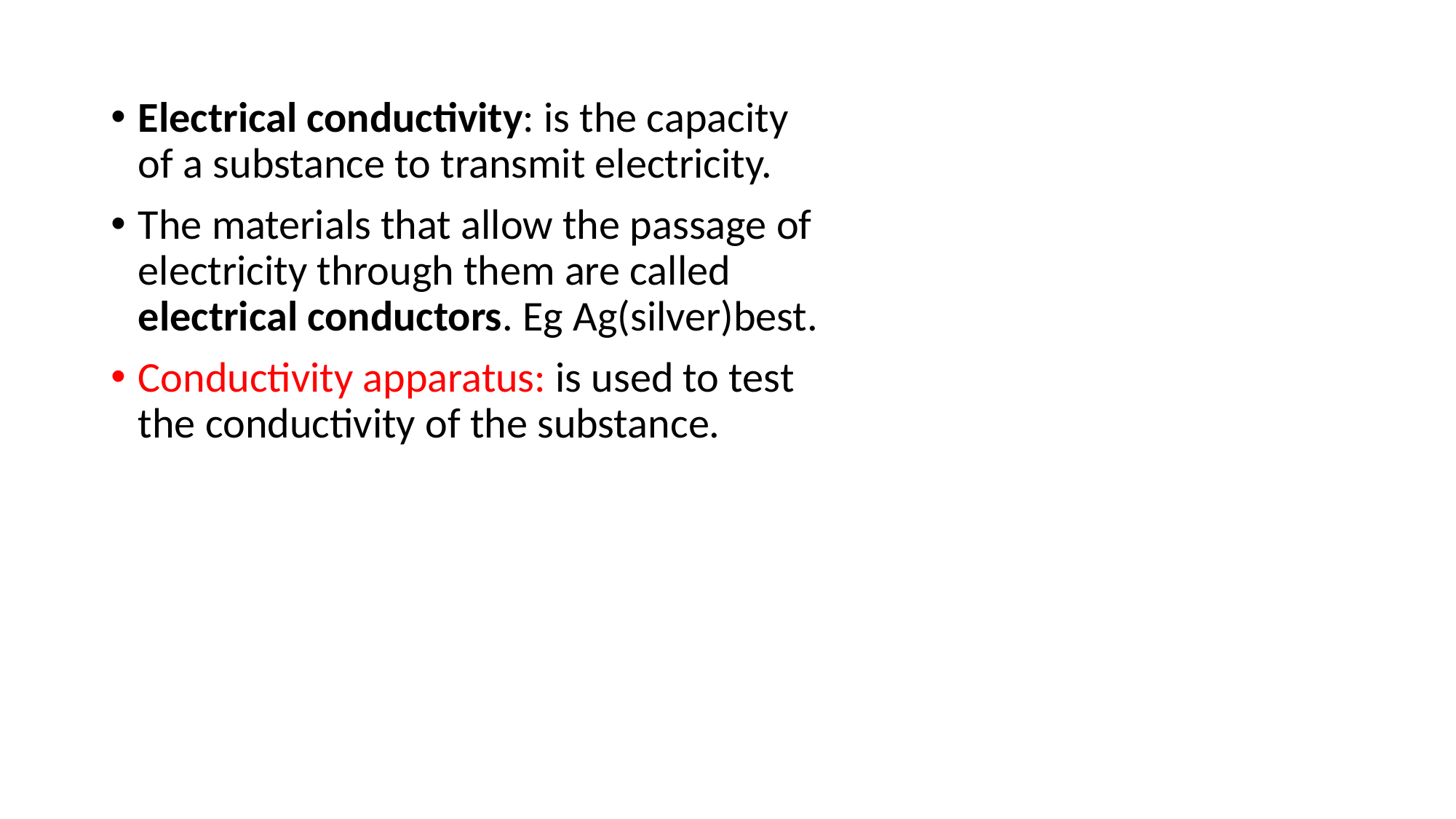

Electrical conductivity: is the capacity of a substance to transmit electricity.
The materials that allow the passage of electricity through them are called electrical conductors. Eg Ag(silver)best.
Conductivity apparatus: is used to test the conductivity of the substance.